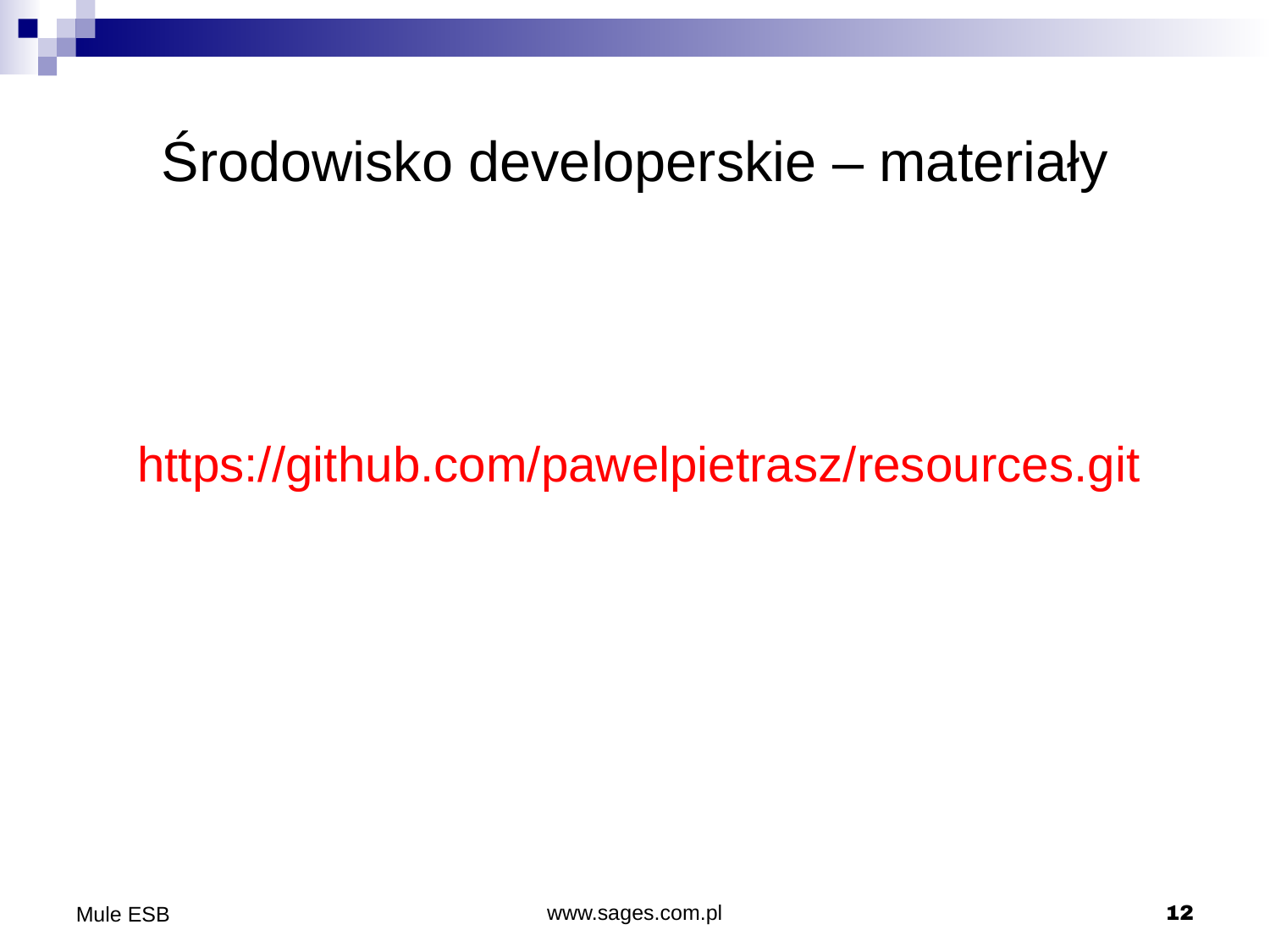

Środowisko developerskie – materiały
https://github.com/pawelpietrasz/resources.git
Mule ESB
www.sages.com.pl
12